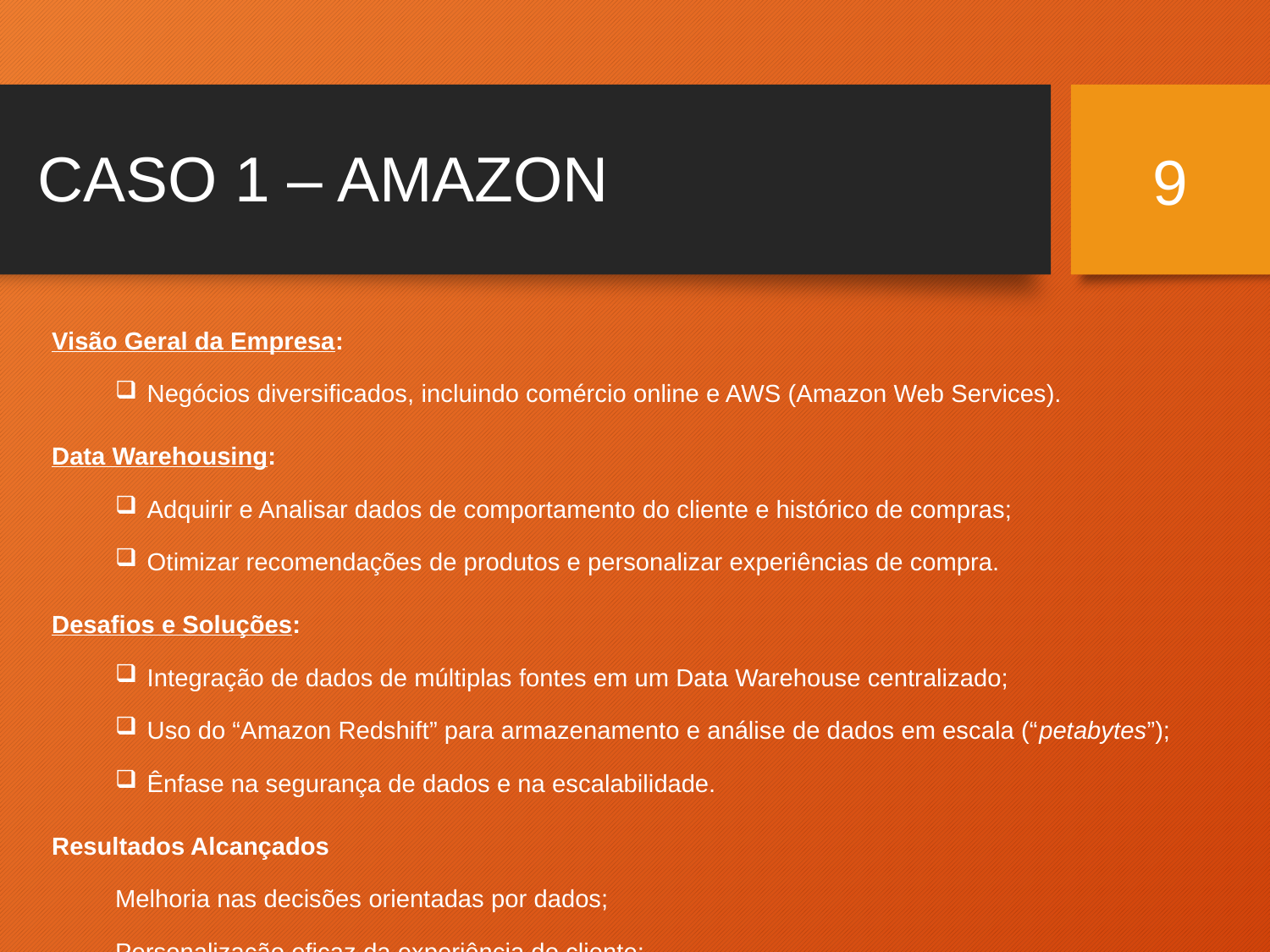

9
# CASO 1 – AMAZON
Visão Geral da Empresa:
Negócios diversificados, incluindo comércio online e AWS (Amazon Web Services).
Data Warehousing:
Adquirir e Analisar dados de comportamento do cliente e histórico de compras;
Otimizar recomendações de produtos e personalizar experiências de compra.
Desafios e Soluções:
Integração de dados de múltiplas fontes em um Data Warehouse centralizado;
Uso do “Amazon Redshift” para armazenamento e análise de dados em escala (“petabytes”);
Ênfase na segurança de dados e na escalabilidade.
Resultados Alcançados
Melhoria nas decisões orientadas por dados;
Personalização eficaz da experiência do cliente;
Eficiência de custos com soluções baseadas em nuvem;
Vantagem competitiva e escalabilidade.